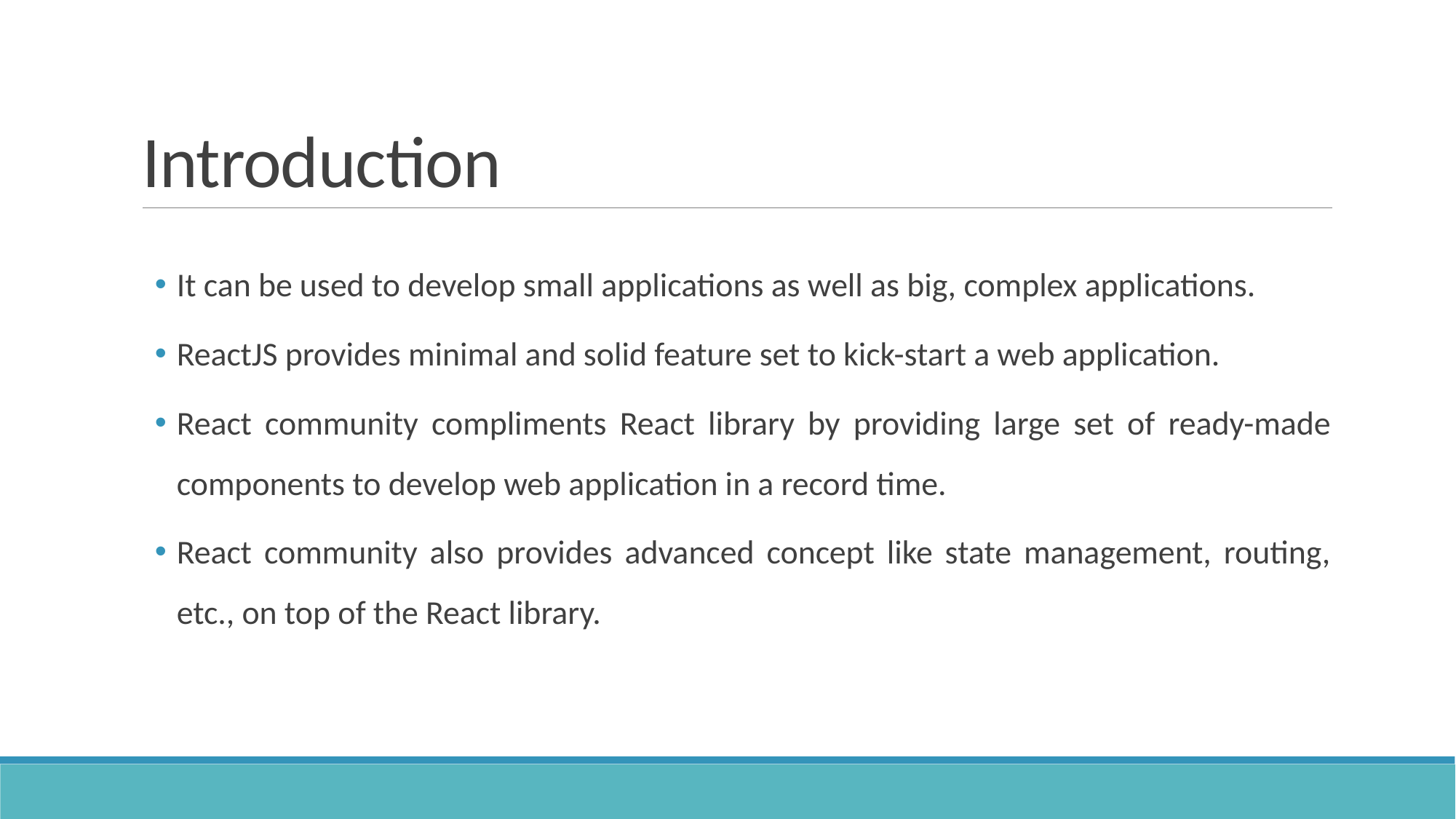

# Introduction
It can be used to develop small applications as well as big, complex applications.
ReactJS provides minimal and solid feature set to kick-start a web application.
React community compliments React library by providing large set of ready-made components to develop web application in a record time.
React community also provides advanced concept like state management, routing, etc., on top of the React library.